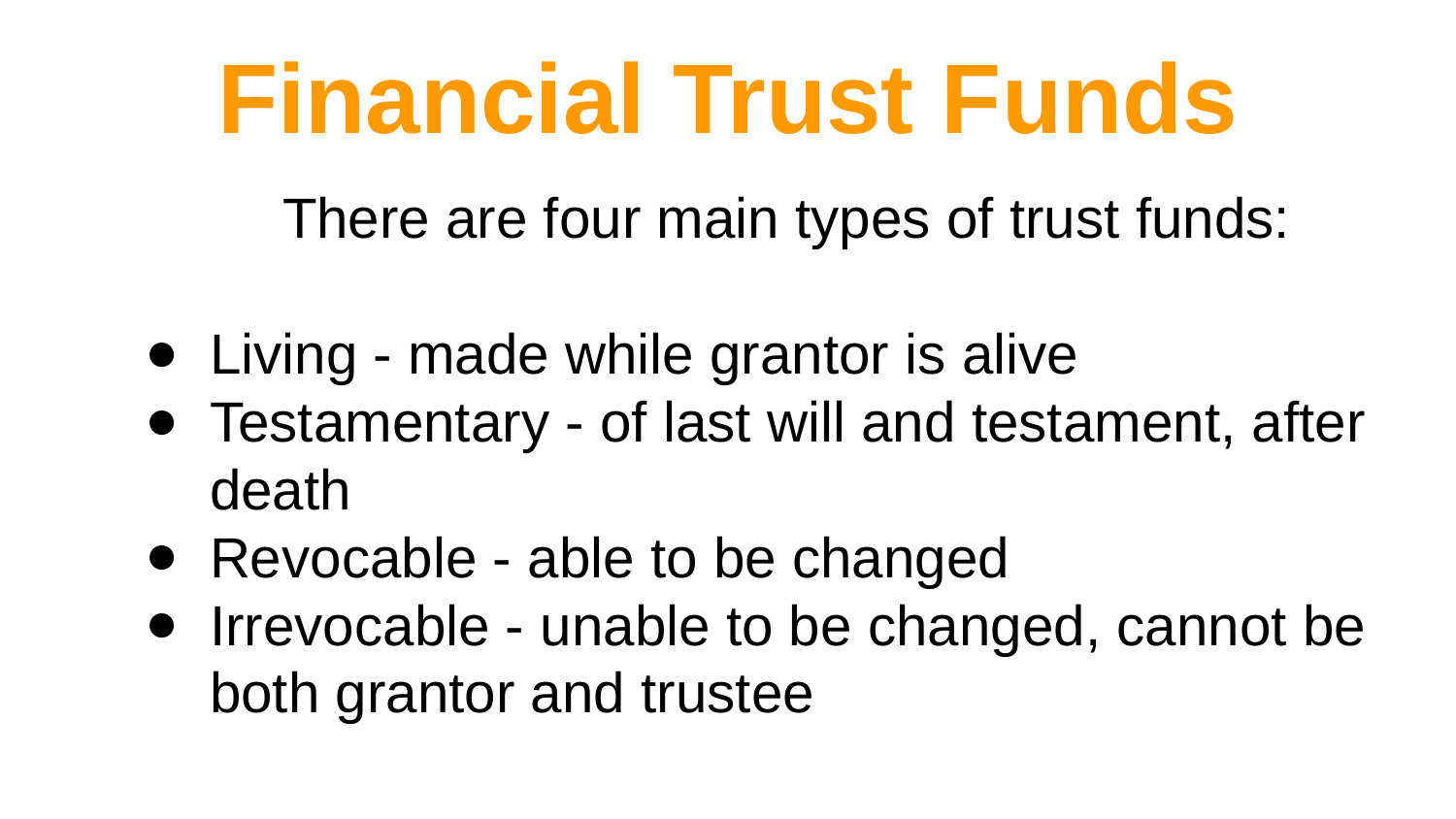

# Financial Trust Funds
There are four main types of trust funds:

Living - made while grantor is alive
Testamentary - of last will and testament, after death
Revocable - able to be changed
Irrevocable - unable to be changed, cannot be both grantor and trustee